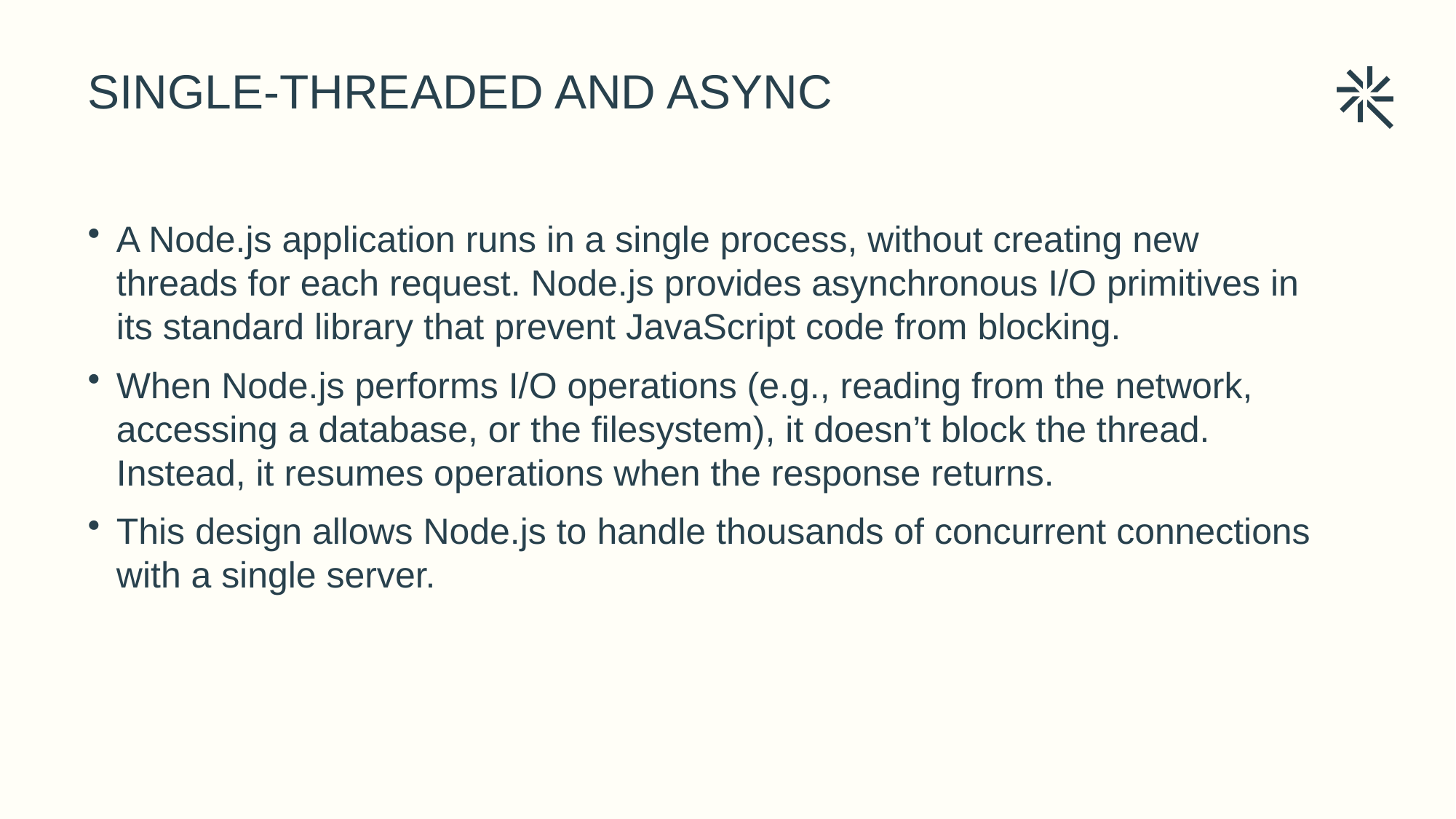

# SINGLE-THREADED AND ASYNC
A Node.js application runs in a single process, without creating new threads for each request. Node.js provides asynchronous I/O primitives in its standard library that prevent JavaScript code from blocking.
When Node.js performs I/O operations (e.g., reading from the network, accessing a database, or the filesystem), it doesn’t block the thread. Instead, it resumes operations when the response returns.
This design allows Node.js to handle thousands of concurrent connections with a single server.